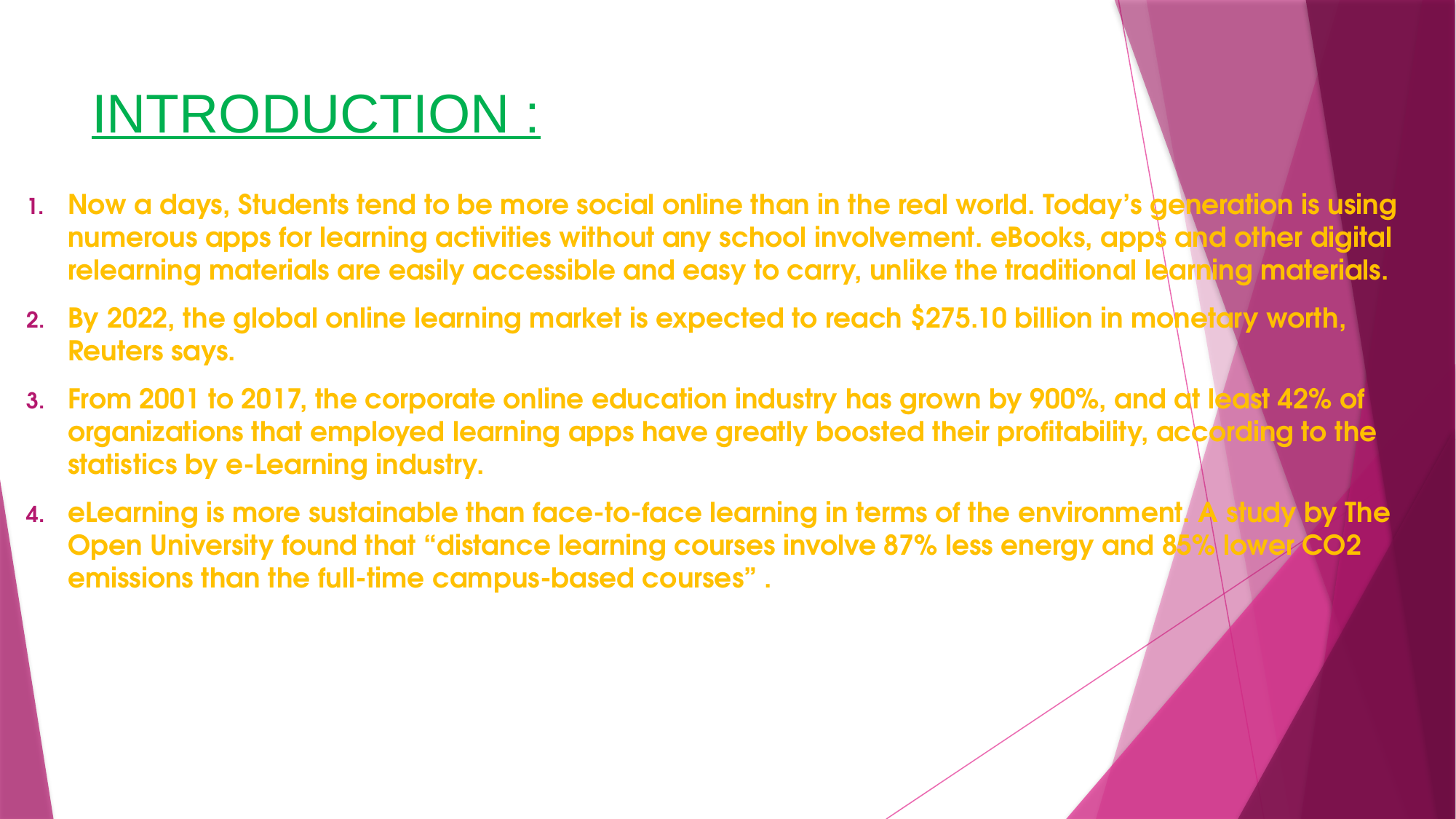

# INTRODUCTION :
Now a days, Students tend to be more social online than in the real world. Today’s generation is using numerous apps for learning activities without any school involvement. eBooks, apps and other digital relearning materials are easily accessible and easy to carry, unlike the traditional learning materials.
By 2022, the global online learning market is expected to reach $275.10 billion in monetary worth, Reuters says.
From 2001 to 2017, the corporate online education industry has grown by 900%, and at least 42% of organizations that employed learning apps have greatly boosted their profitability, according to the statistics by e-Learning industry.
eLearning is more sustainable than face-to-face learning in terms of the environment. A study by The Open University found that “distance learning courses involve 87% less energy and 85% lower CO2 emissions than the full-time campus-based courses” .